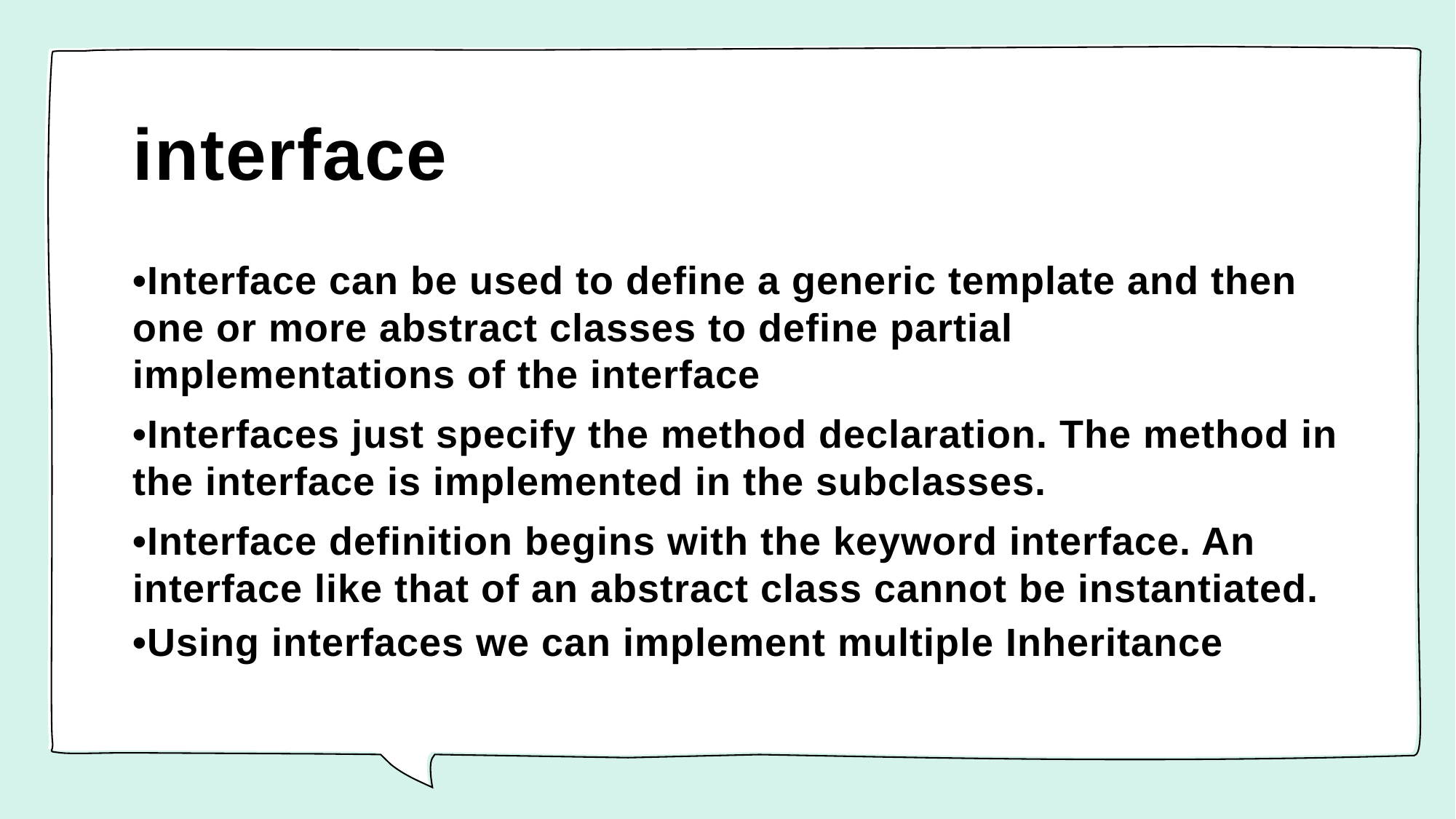

# interface
•Interface can be used to define a generic template and then one or more abstract classes to define partial implementations of the interface
•Interfaces just specify the method declaration. The method in the interface is implemented in the subclasses.
•Interface definition begins with the keyword interface. An interface like that of an abstract class cannot be instantiated.
•Using interfaces we can implement multiple Inheritance